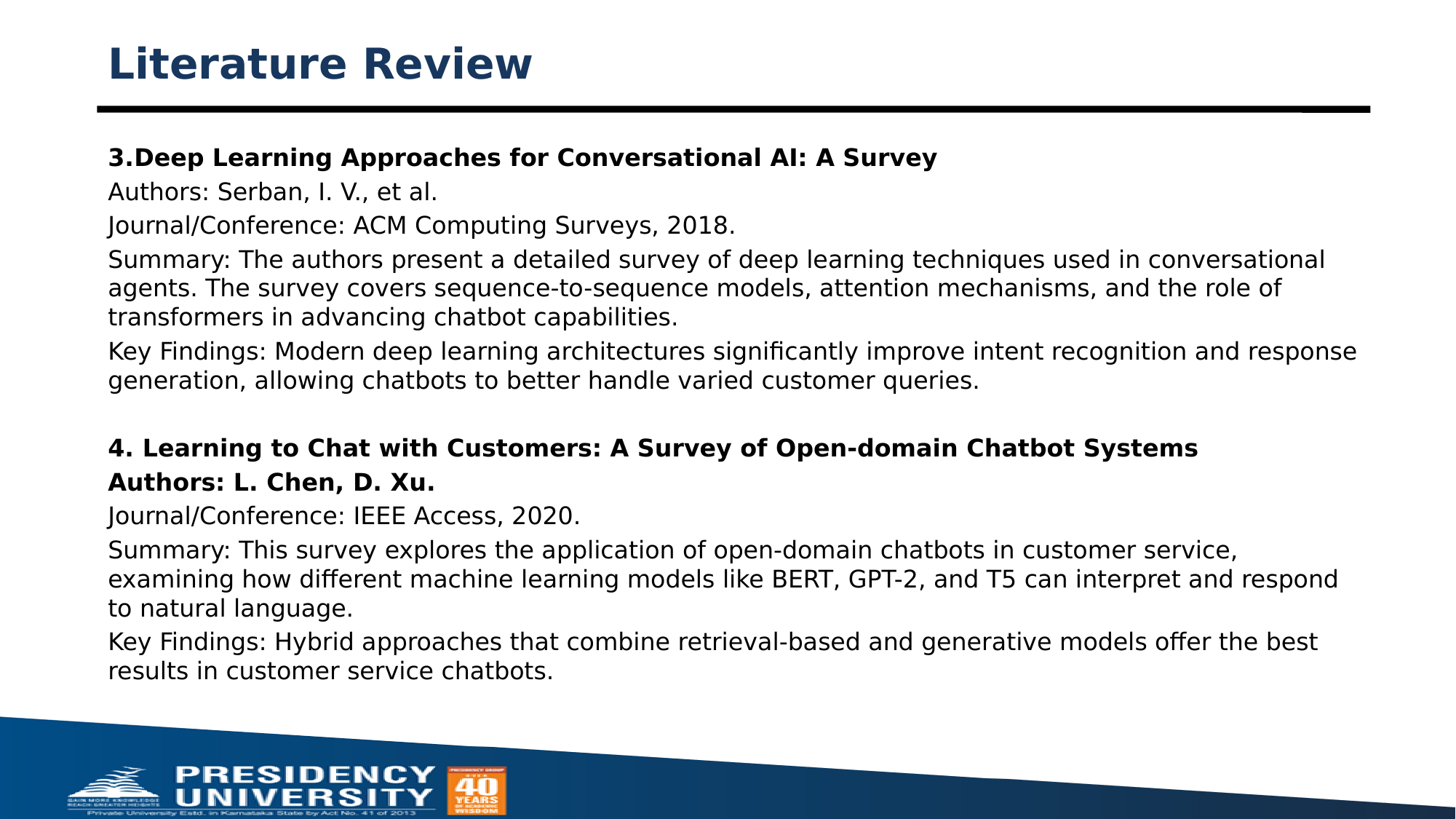

# Literature Review
3.Deep Learning Approaches for Conversational AI: A Survey
Authors: Serban, I. V., et al.
Journal/Conference: ACM Computing Surveys, 2018.
Summary: The authors present a detailed survey of deep learning techniques used in conversational agents. The survey covers sequence-to-sequence models, attention mechanisms, and the role of transformers in advancing chatbot capabilities.
Key Findings: Modern deep learning architectures significantly improve intent recognition and response generation, allowing chatbots to better handle varied customer queries.

4. Learning to Chat with Customers: A Survey of Open-domain Chatbot Systems
Authors: L. Chen, D. Xu.
Journal/Conference: IEEE Access, 2020.
Summary: This survey explores the application of open-domain chatbots in customer service, examining how different machine learning models like BERT, GPT-2, and T5 can interpret and respond to natural language.
Key Findings: Hybrid approaches that combine retrieval-based and generative models offer the best results in customer service chatbots.